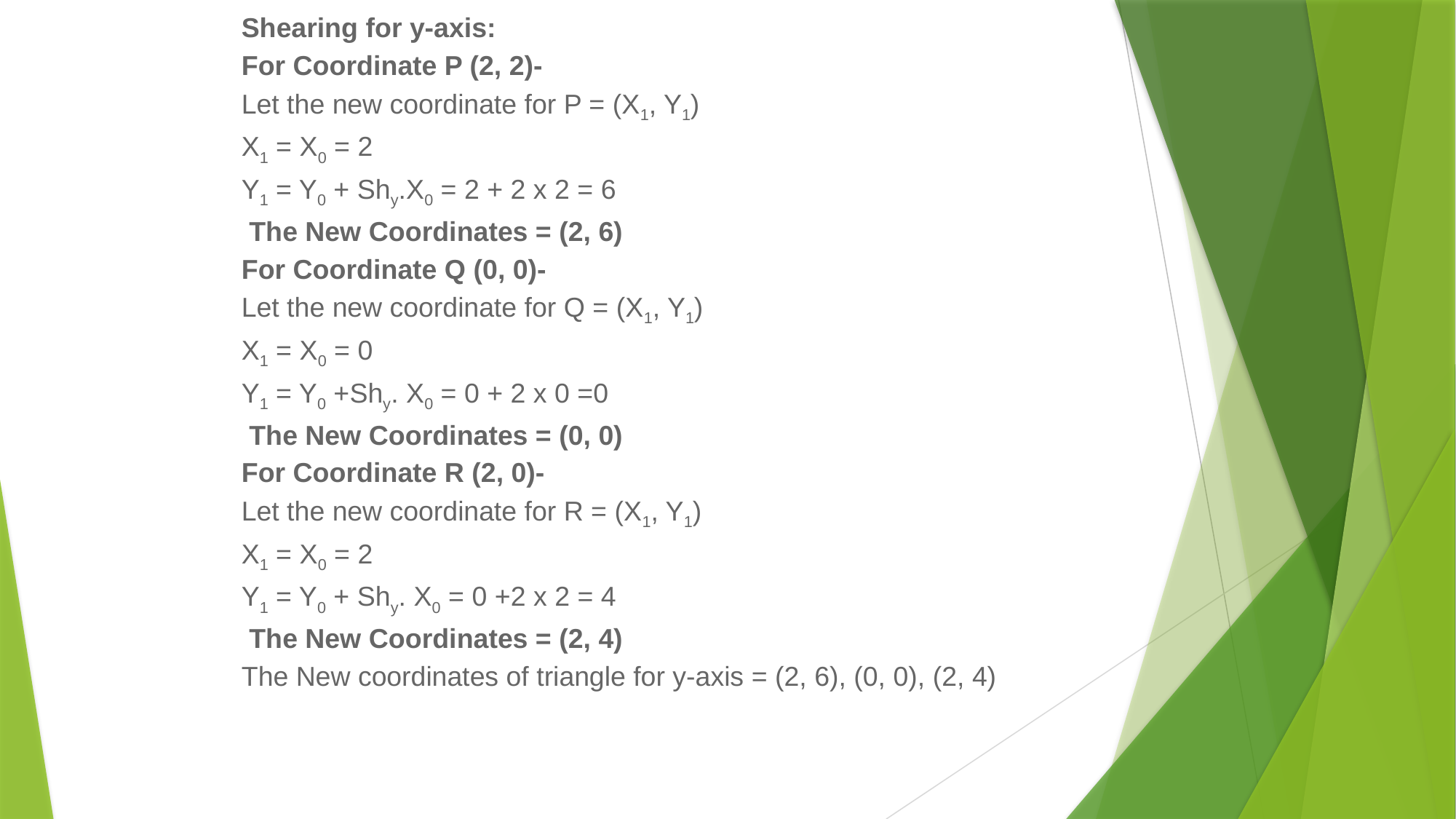

Shearing for y-axis:
For Coordinate P (2, 2)-
Let the new coordinate for P = (X1, Y1)
X1 = X0 = 2
Y1 = Y0 + Shy.X0 = 2 + 2 x 2 = 6
 The New Coordinates = (2, 6)
For Coordinate Q (0, 0)-
Let the new coordinate for Q = (X1, Y1)
X1 = X0 = 0
Y1 = Y0 +Shy. X0 = 0 + 2 x 0 =0
 The New Coordinates = (0, 0)
For Coordinate R (2, 0)-
Let the new coordinate for R = (X1, Y1)
X1 = X0 = 2
Y1 = Y0 + Shy. X0 = 0 +2 x 2 = 4
 The New Coordinates = (2, 4)
The New coordinates of triangle for y-axis = (2, 6), (0, 0), (2, 4)